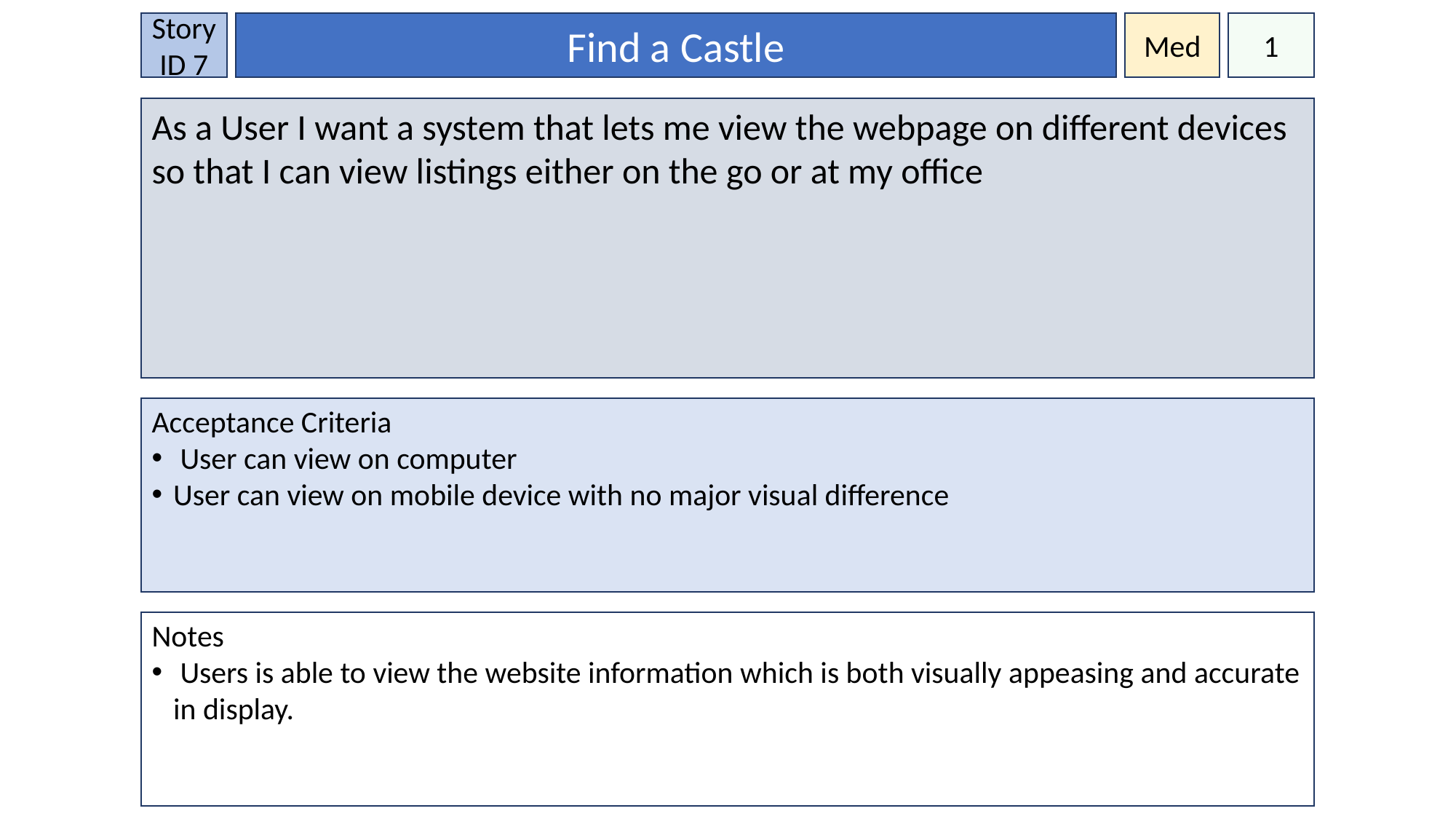

Story ID 7
Find a Castle
Med
1
As a User I want a system that lets me view the webpage on different devices so that I can view listings either on the go or at my office
Acceptance Criteria
 User can view on computer
User can view on mobile device with no major visual difference
Notes
 Users is able to view the website information which is both visually appeasing and accurate in display.